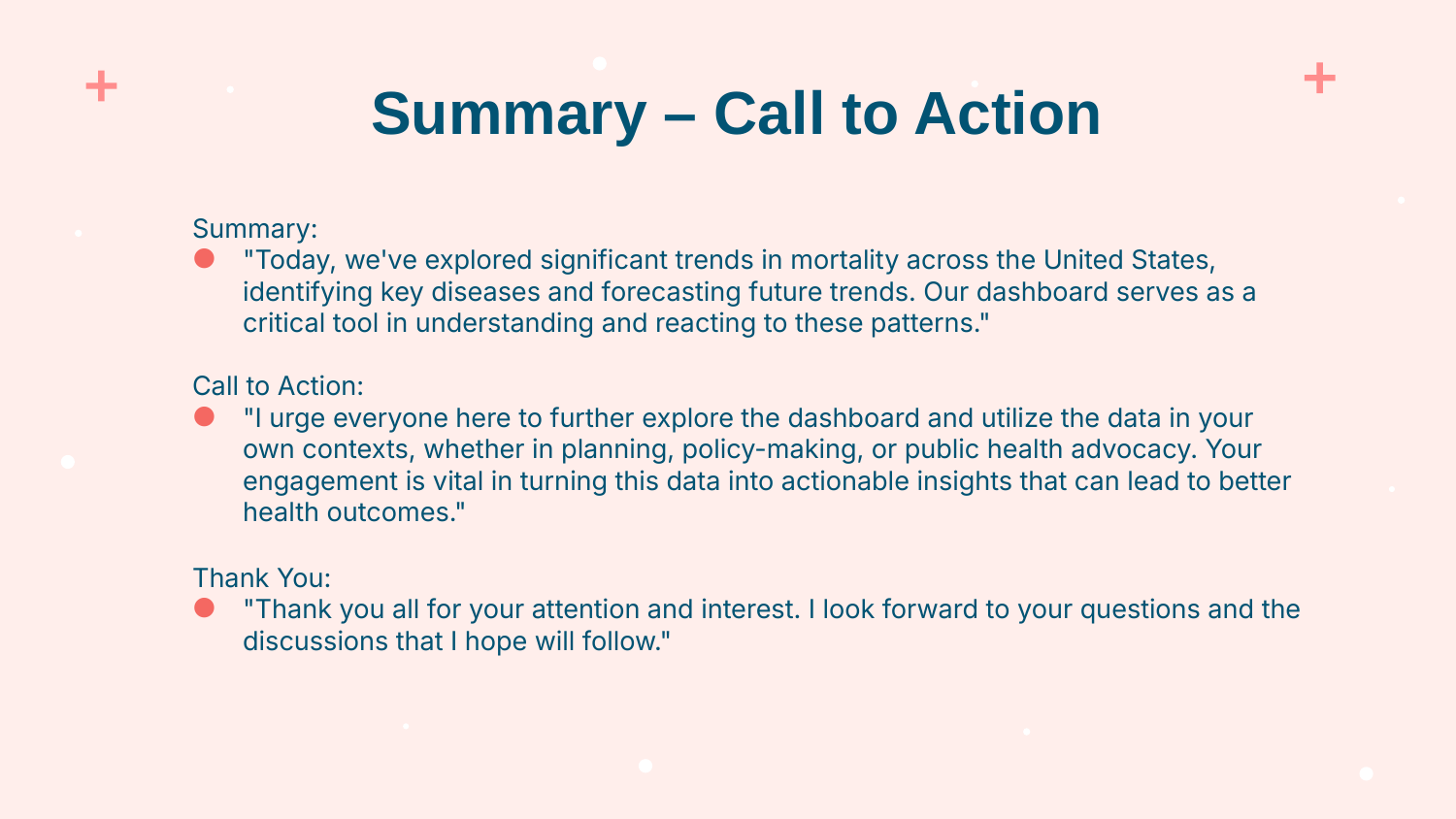

# Summary – Call to Action
Summary:
"Today, we've explored significant trends in mortality across the United States, identifying key diseases and forecasting future trends. Our dashboard serves as a critical tool in understanding and reacting to these patterns."

Call to Action:
"I urge everyone here to further explore the dashboard and utilize the data in your own contexts, whether in planning, policy-making, or public health advocacy. Your engagement is vital in turning this data into actionable insights that can lead to better health outcomes."

Thank You:
"Thank you all for your attention and interest. I look forward to your questions and the discussions that I hope will follow."